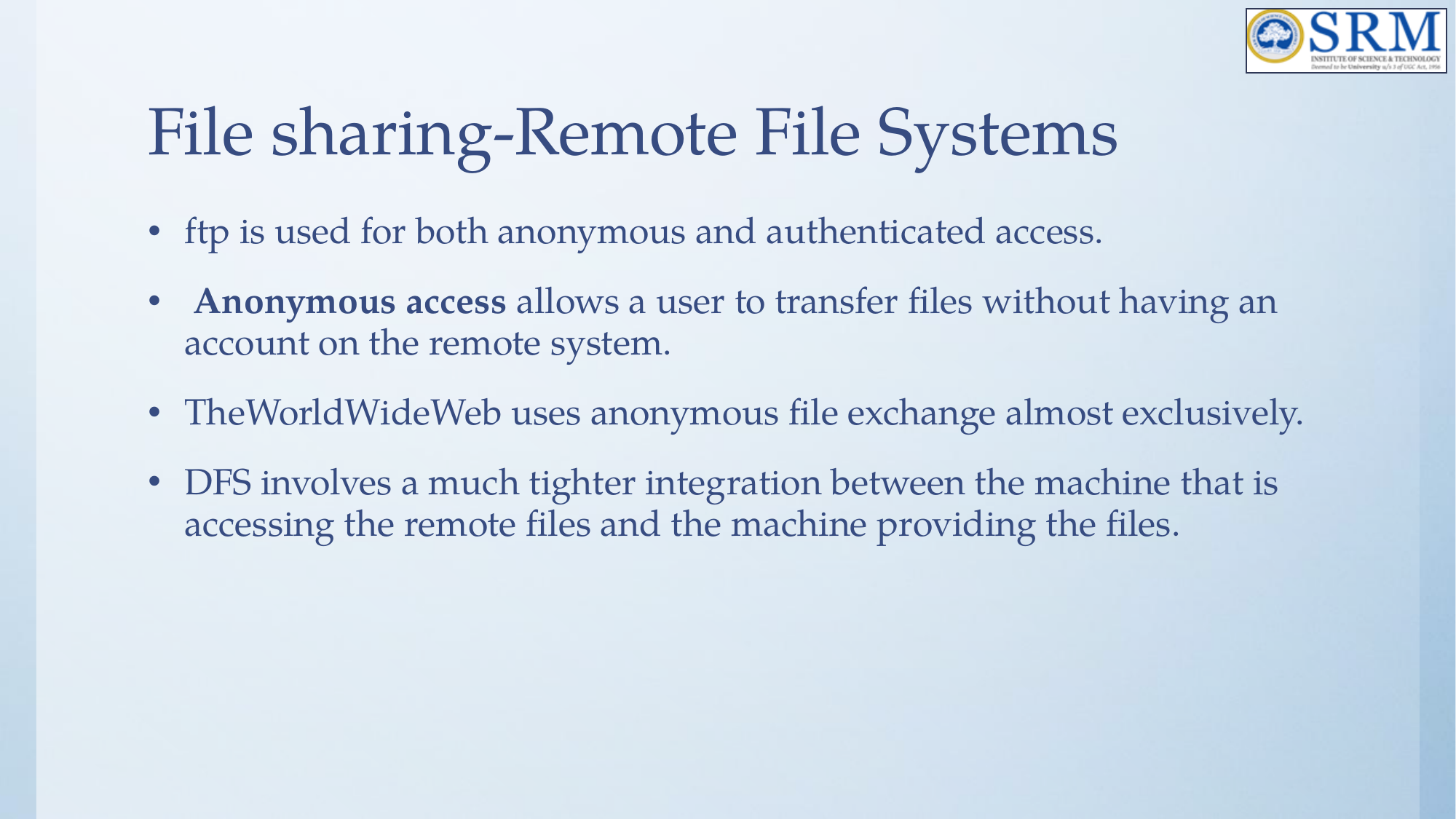

# File sharing-Remote File Systems
ftp is used for both anonymous and authenticated access.
 Anonymous access allows a user to transfer files without having an account on the remote system.
TheWorldWideWeb uses anonymous file exchange almost exclusively.
DFS involves a much tighter integration between the machine that is accessing the remote files and the machine providing the files.